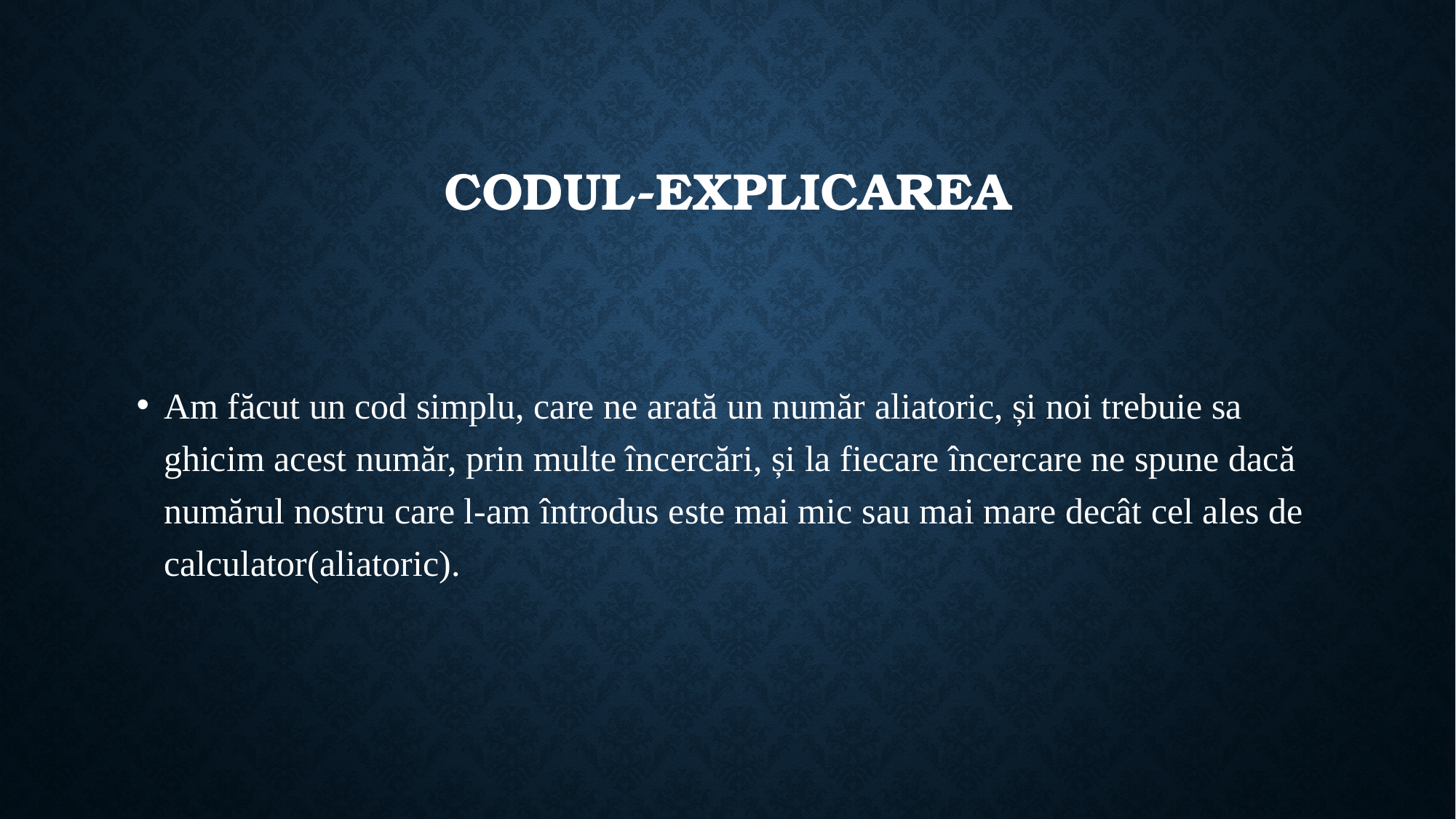

# Codul-explicarea
Am făcut un cod simplu, care ne arată un număr aliatoric, și noi trebuie sa ghicim acest număr, prin multe încercări, și la fiecare încercare ne spune dacă numărul nostru care l-am întrodus este mai mic sau mai mare decât cel ales de calculator(aliatoric).